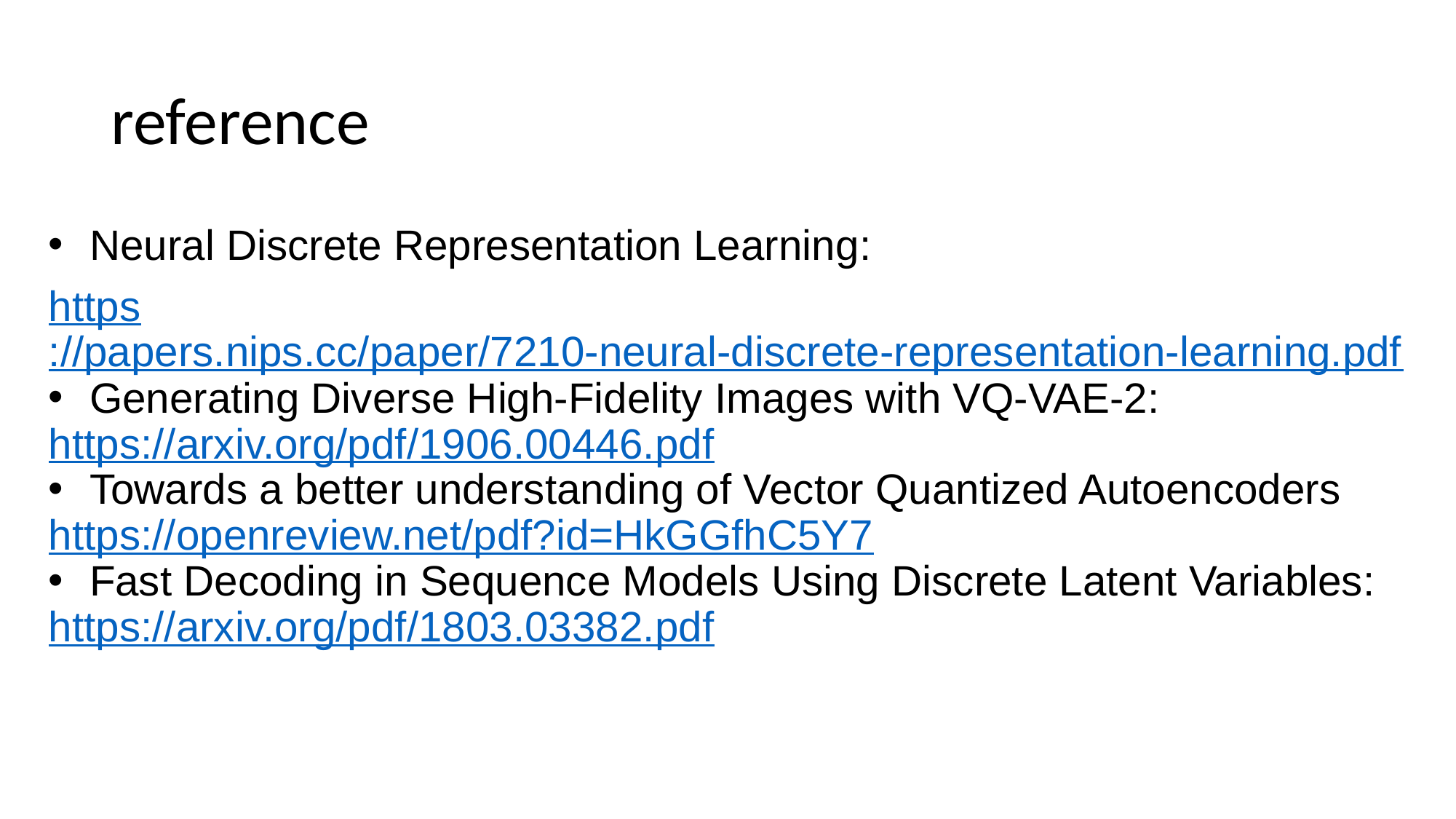

# reference
Neural Discrete Representation Learning:
https://papers.nips.cc/paper/7210-neural-discrete-representation-learning.pdf
Generating Diverse High-Fidelity Images with VQ-VAE-2:
https://arxiv.org/pdf/1906.00446.pdf
Towards a better understanding of Vector Quantized Autoencoders
https://openreview.net/pdf?id=HkGGfhC5Y7
Fast Decoding in Sequence Models Using Discrete Latent Variables:
https://arxiv.org/pdf/1803.03382.pdf